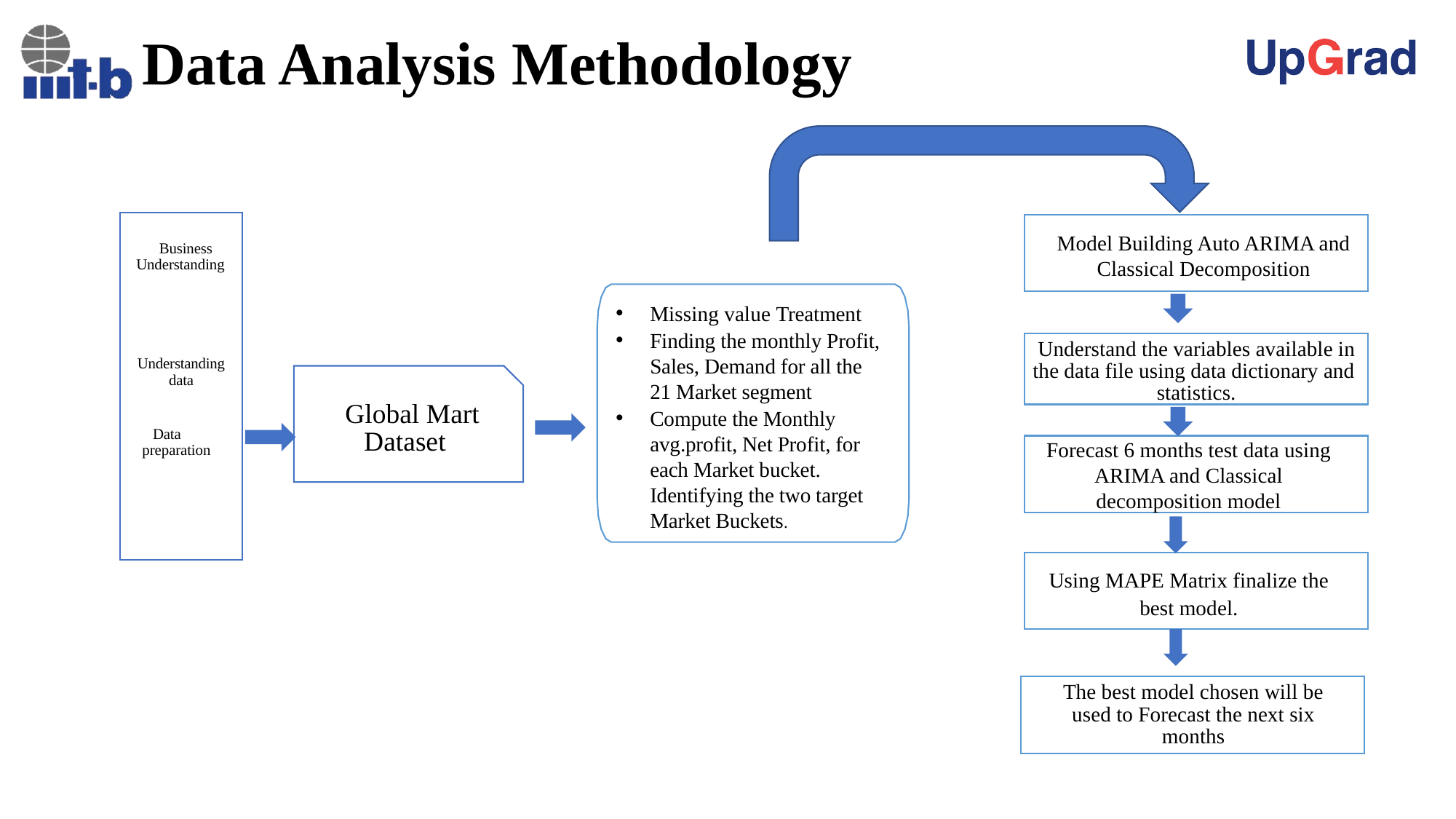

# Data Analysis Methodology

Model Building Auto ARIMA and Classical Decomposition
Business Understanding

Missing value Treatment
Finding the monthly Profit, Sales, Demand for all the 21 Market segment
Compute the Monthly avg.profit, Net Profit, for each Market bucket. Identifying the two target Market Buckets.

Understand the variables available in the data file using data dictionary and  statistics.
Understanding data

Global Mart Dataset

Data preparation

Forecast 6 months test data using ARIMA and Classical decomposition model

Using MAPE Matrix finalize the
best model.

The best model chosen will be used to Forecast the next six months